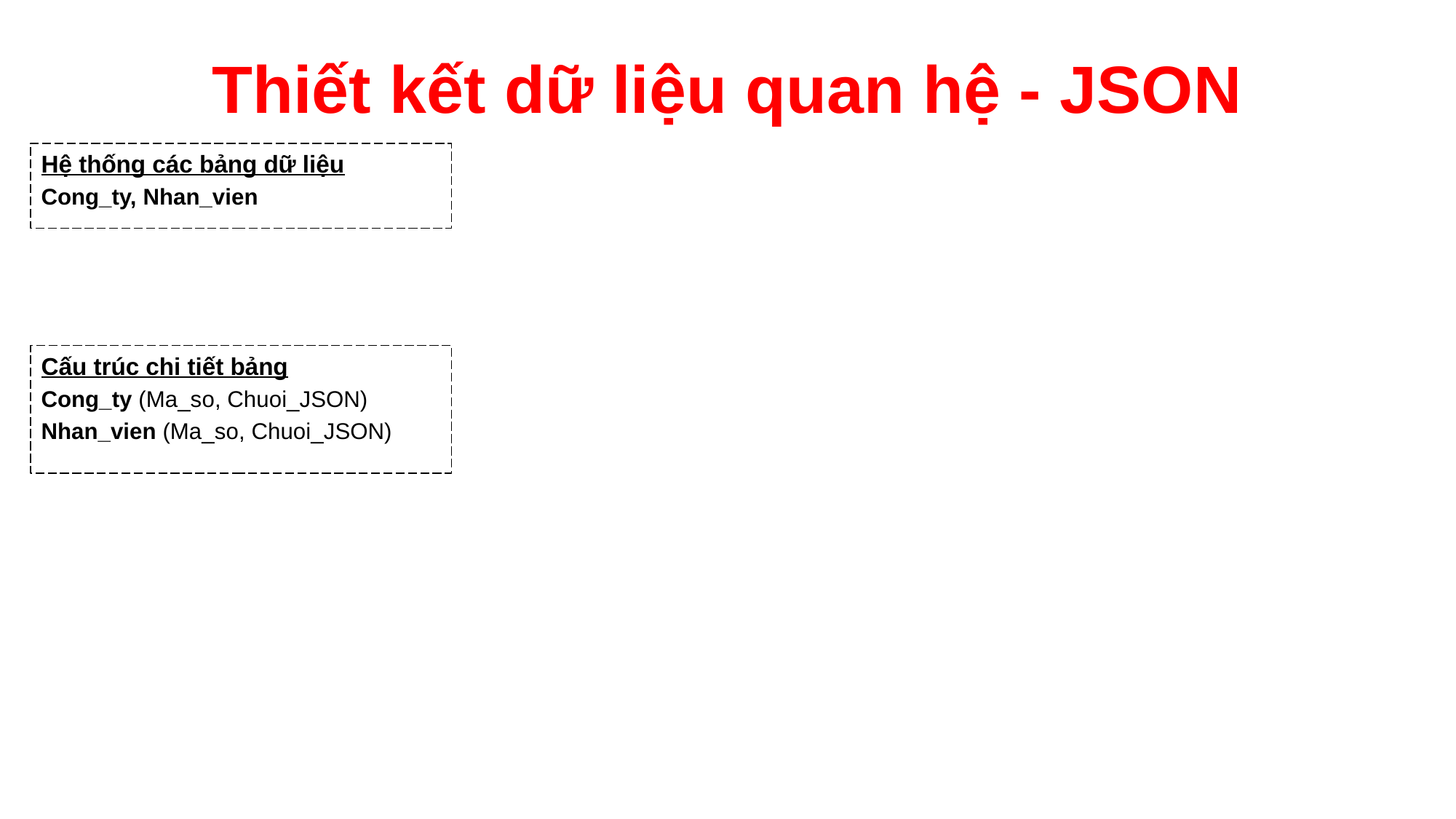

# Thiết kết dữ liệu quan hệ - JSON
Hệ thống các bảng dữ liệu
Cong_ty, Nhan_vien

Cấu trúc chi tiết bảng
Cong_ty (Ma_so, Chuoi_JSON)
Nhan_vien (Ma_so, Chuoi_JSON)